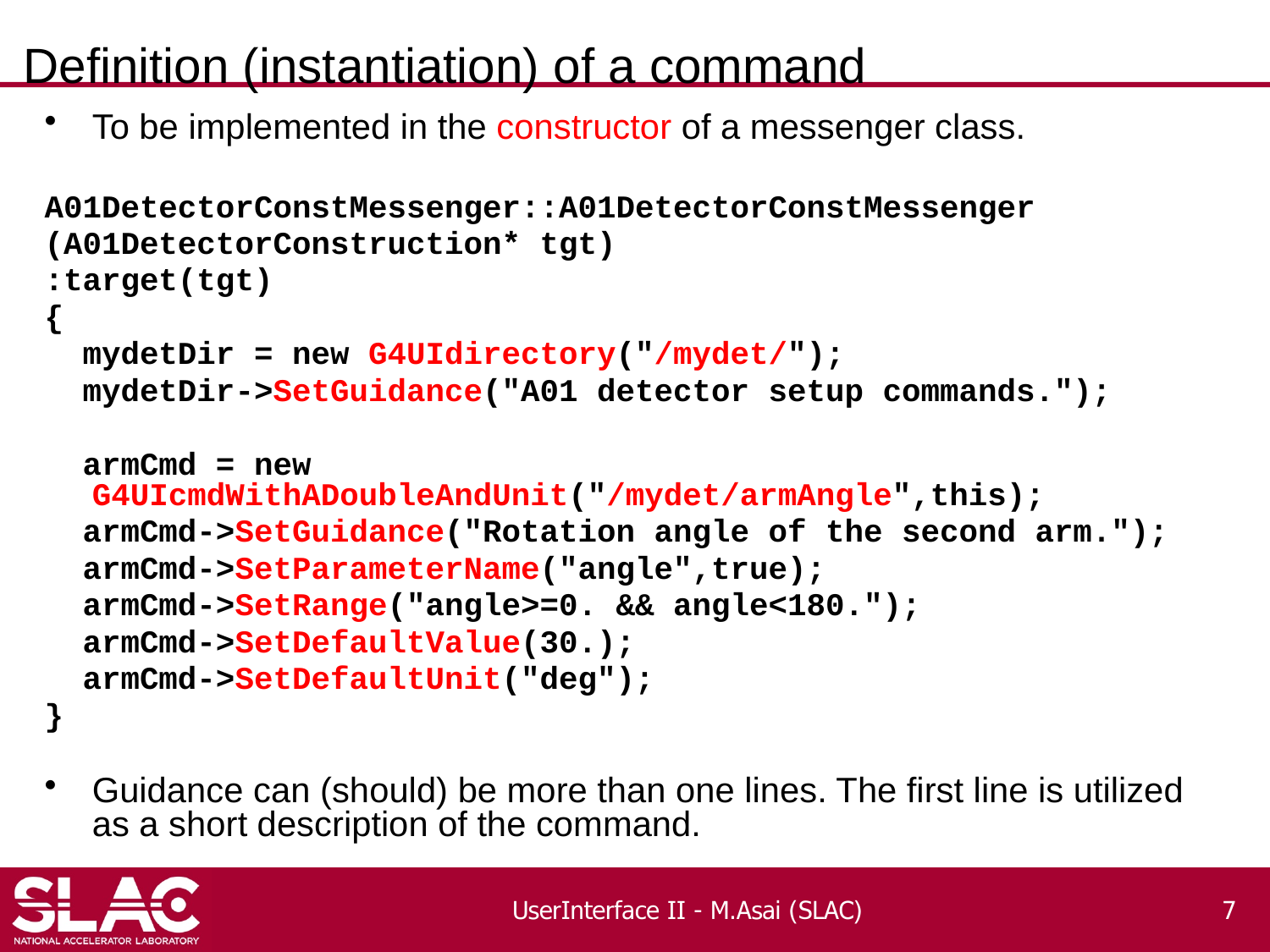

# Definition (instantiation) of a command
To be implemented in the constructor of a messenger class.

A01DetectorConstMessenger::A01DetectorConstMessenger
(A01DetectorConstruction* tgt)
:target(tgt)
{
  mydetDir = new G4UIdirectory("/mydet/");
  mydetDir->SetGuidance("A01 detector setup commands.");

  armCmd = new G4UIcmdWithADoubleAndUnit("/mydet/armAngle",this);
  armCmd->SetGuidance("Rotation angle of the second arm.");
  armCmd->SetParameterName("angle",true);
  armCmd->SetRange("angle>=0. && angle<180.");
  armCmd->SetDefaultValue(30.);
  armCmd->SetDefaultUnit("deg");
}

Guidance can (should) be more than one lines. The first line is utilized as a short description of the command.
UserInterface II - M.Asai (SLAC)
7